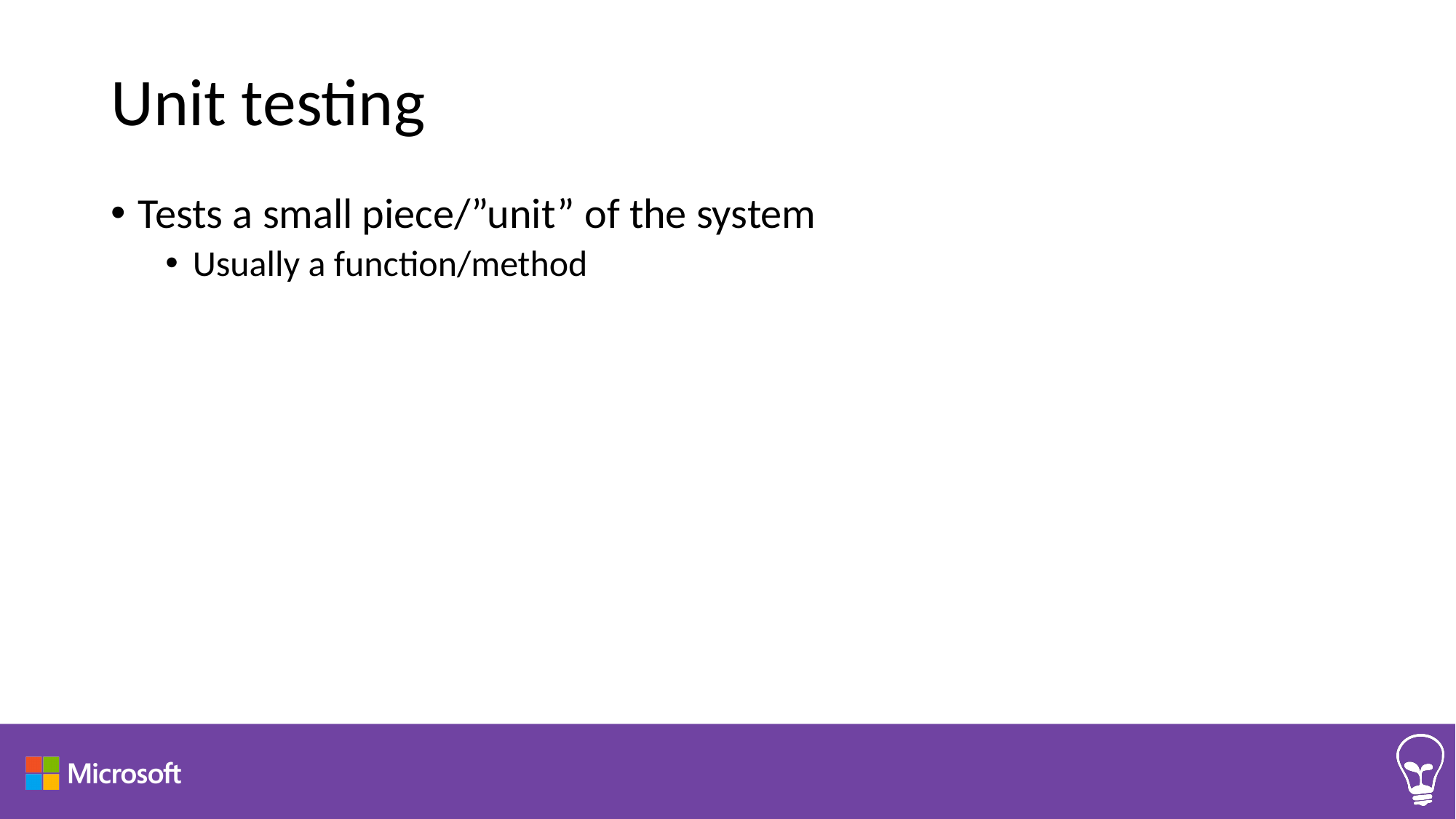

# Unit testing
Tests a small piece/”unit” of the system
Usually a function/method